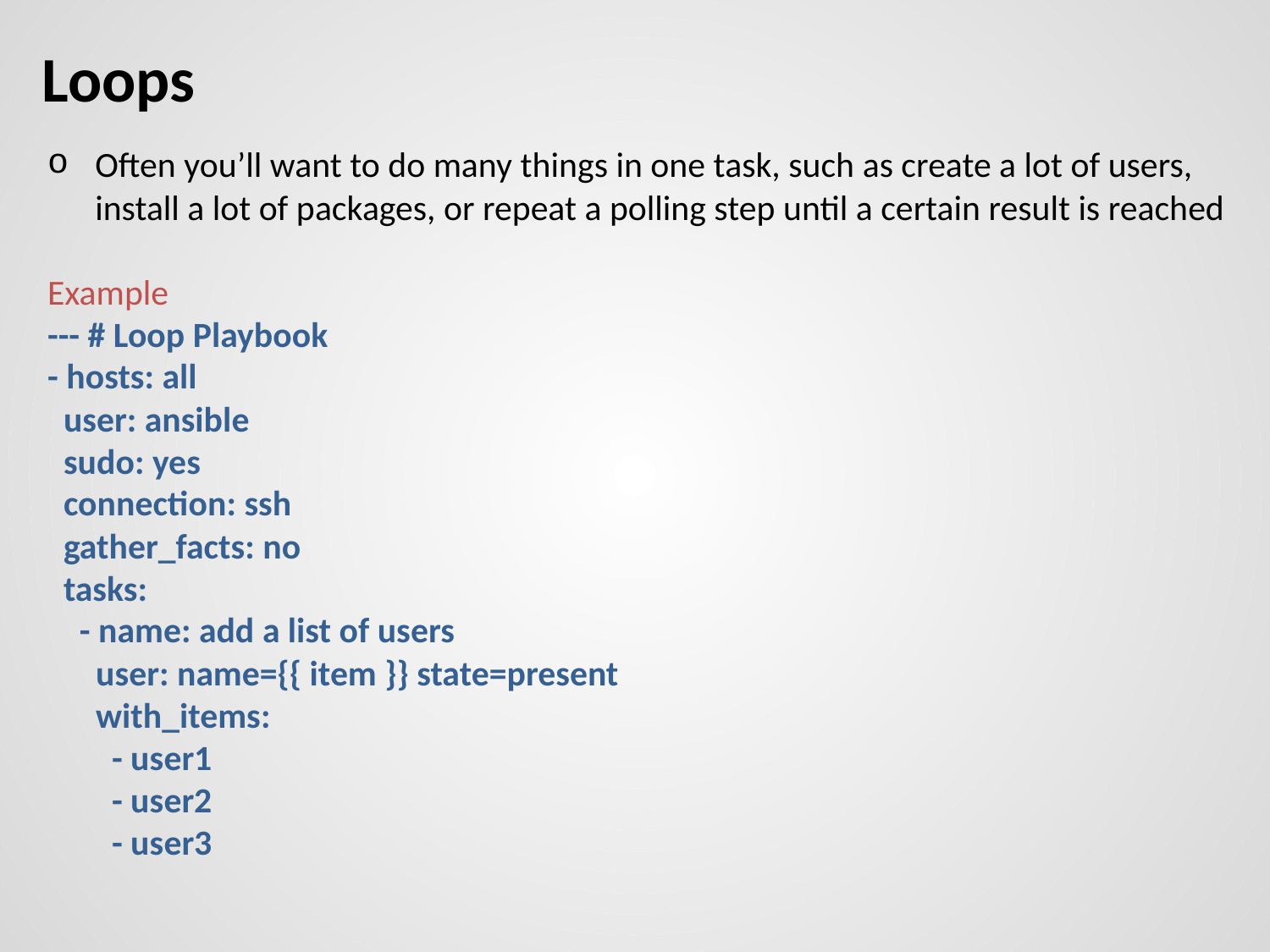

# Loops
Often you’ll want to do many things in one task, such as create a lot of users, install a lot of packages, or repeat a polling step until a certain result is reached

Example
--- # Loop Playbook
- hosts: all
  user: ansible
  sudo: yes
  connection: ssh
  gather_facts: no
  tasks:
    - name: add a list of users
      user: name={{ item }} state=present
      with_items:
        - user1
        - user2
        - user3